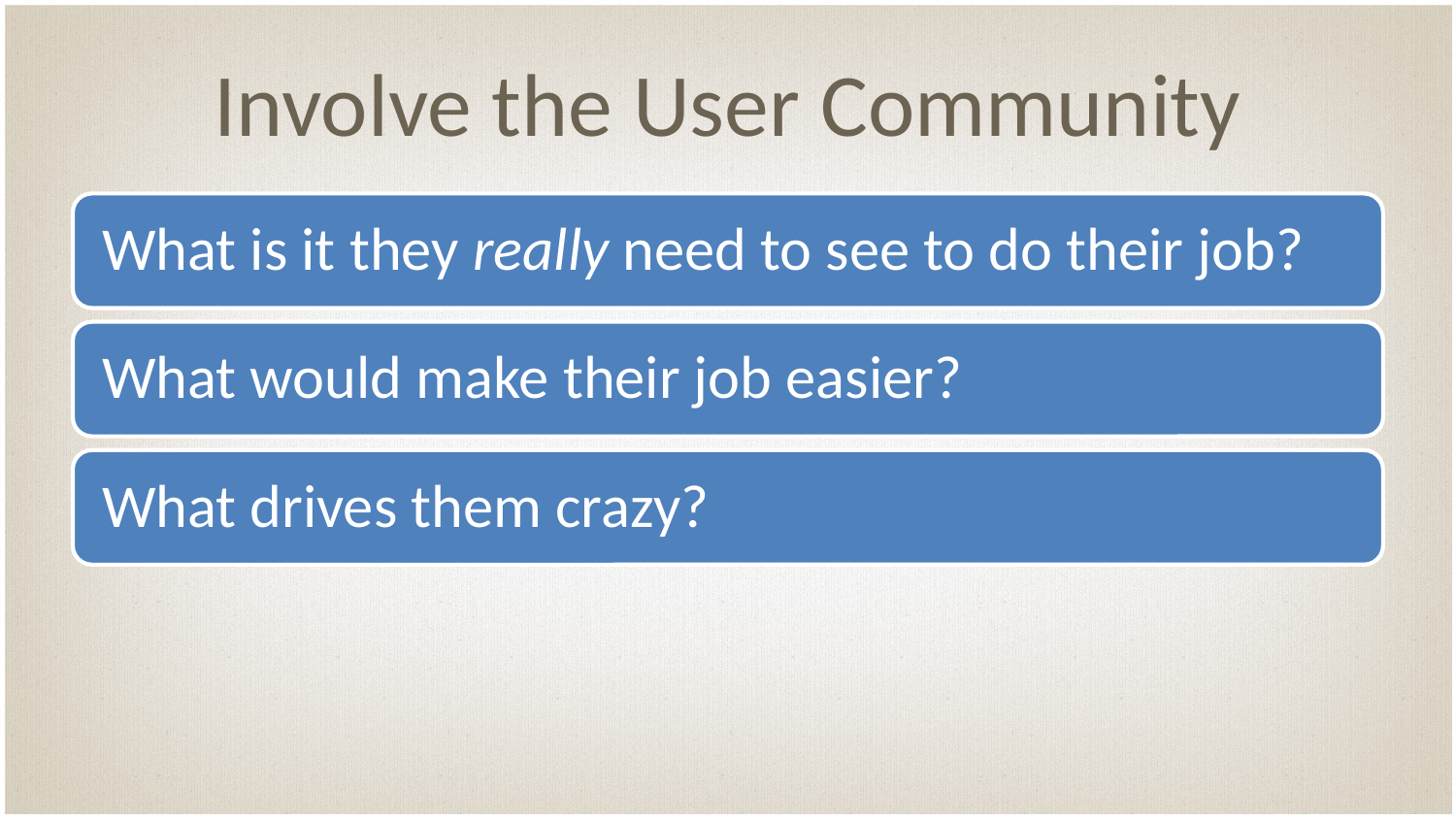

# Involve the User Community
What is it they really need to see to do their job?
What would make their job easier?
What drives them crazy?